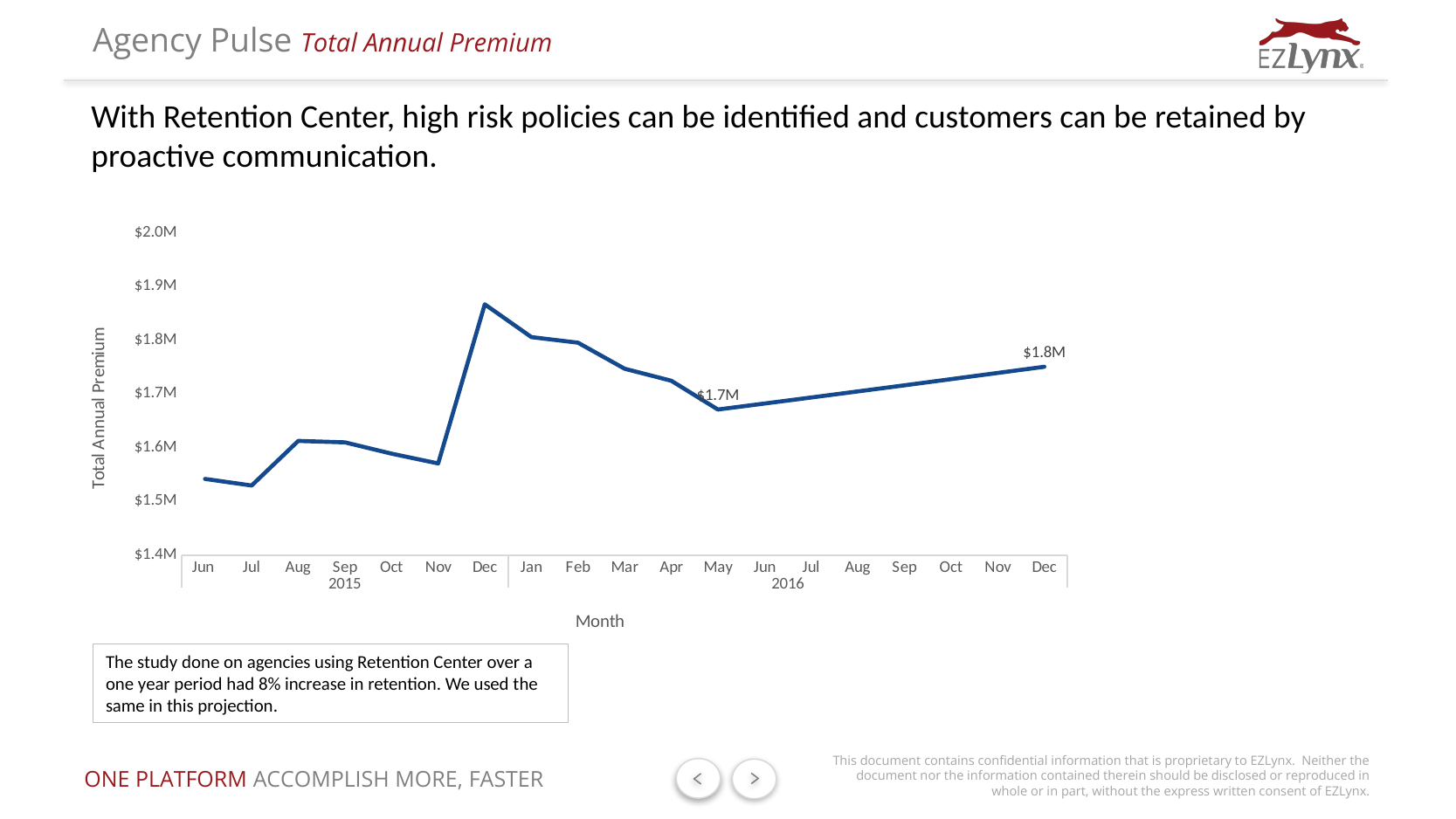

Agency Pulse Total Annual Premium

With Retention Center, high risk policies can be identified and customers can be retained by proactive communication.

### Chart

| Category | Sum of TotalAnnualPremium |
|---|---|
| Jun  | 1541482.61 |
| Jul | 1529125.21 |
| Aug | 1612154.28 |
| Sep | 1609430.97 |
| Oct | 1588432.45 |
| Nov | 1570245.56 |
| Dec | 1866348.69 |
| Jan | 1805366.1500000001 |
| Feb | 1794932.3399999996 |
| Mar | 1746557.1599999997 |
| Apr | 1724207.9999999998 |
| May | 1670663.22 |
| Jun | 1681800.9748 |
| Jul | 1693012.9812986667 |
| Aug | 1704299.7345073246 |
| Sep | 1715661.7327373736 |
| Oct | 1727099.4776222894 |
| Nov | 1738613.4741397714 |
| Dec | 1750204.2306340367 |
The study done on agencies using Retention Center over a one year period had 8% increase in retention. We used the same in this projection.